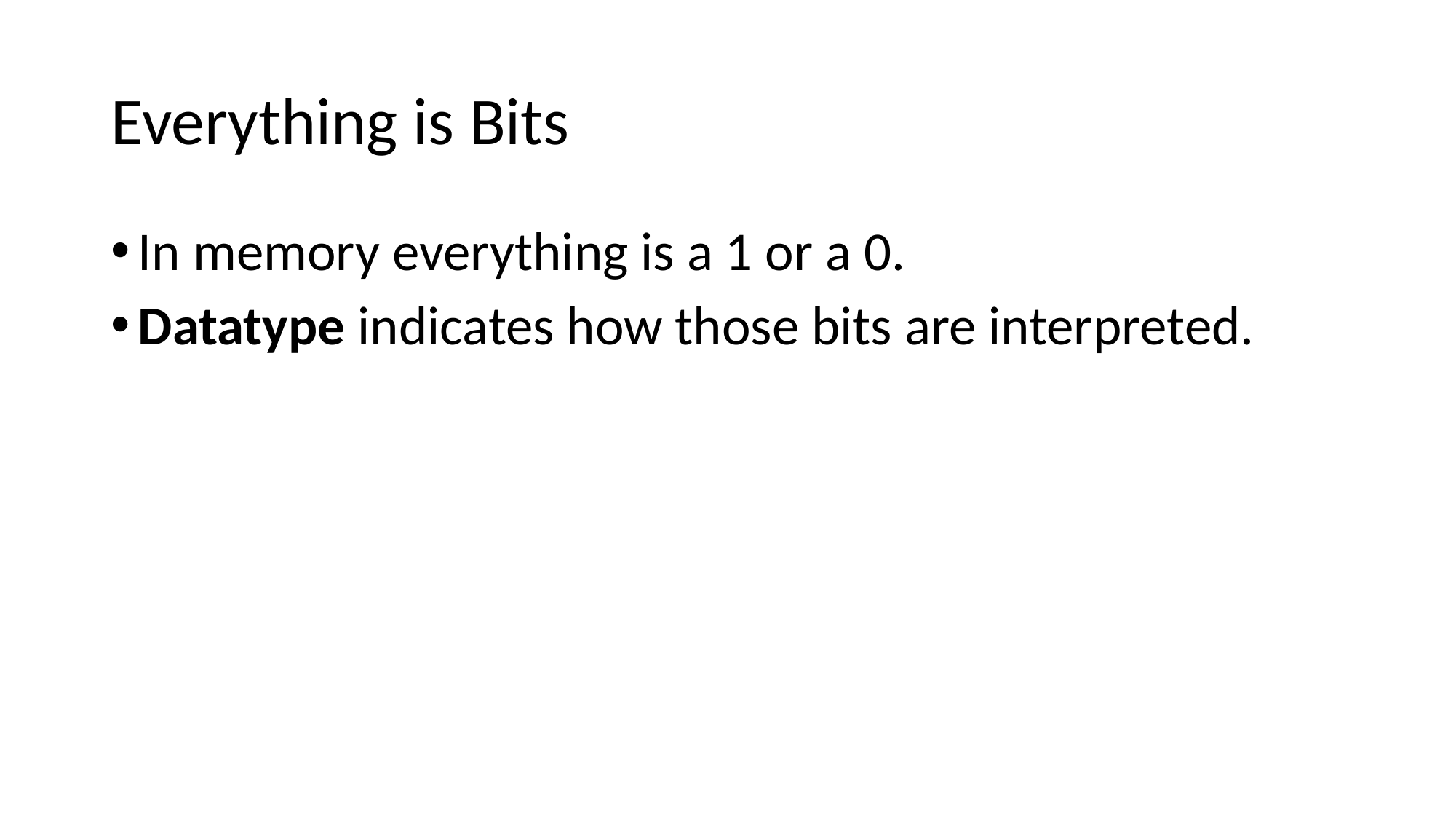

# Everything is Bits
In memory everything is a 1 or a 0.
Datatype indicates how those bits are interpreted.